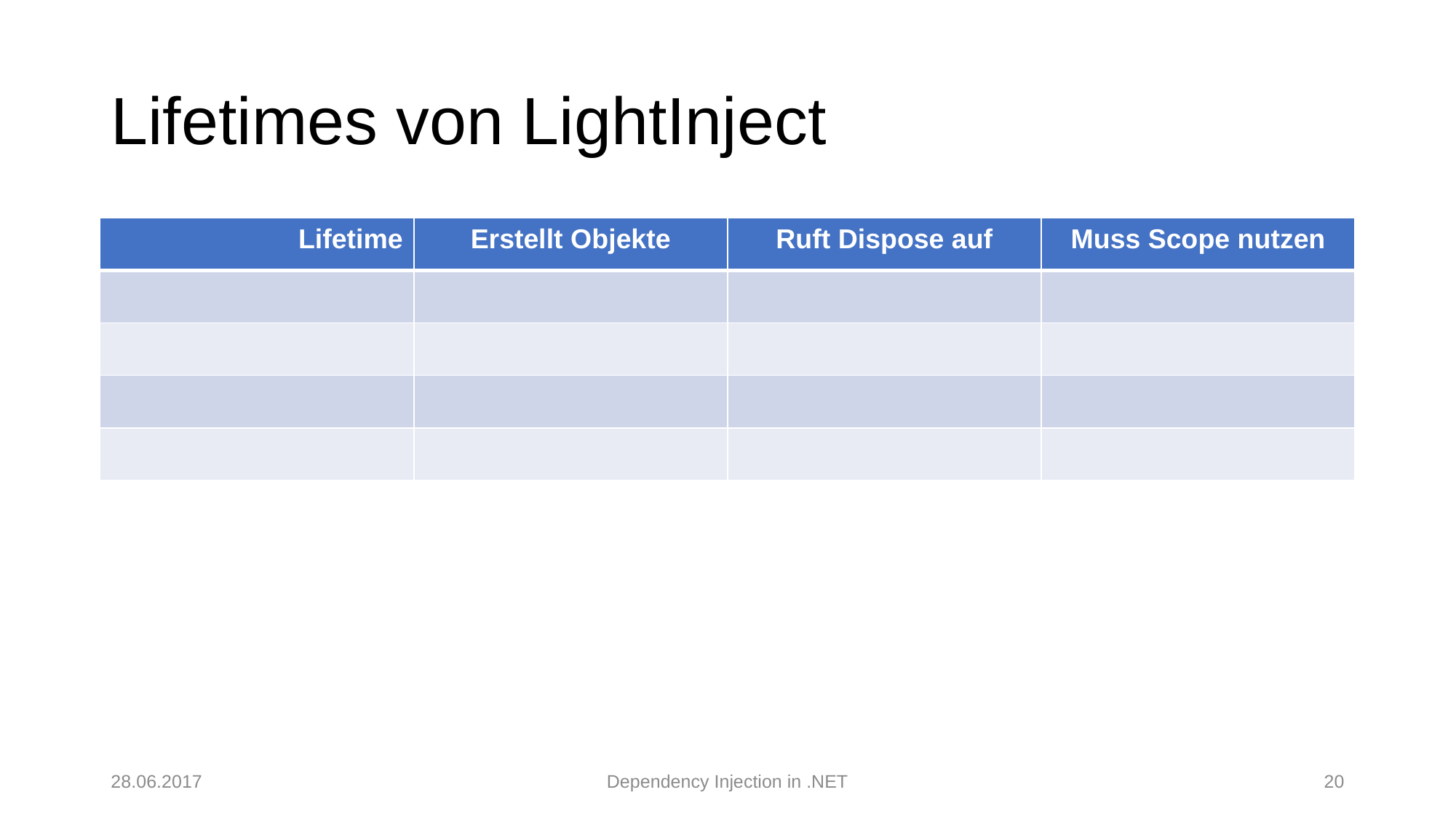

# Lifetimes von LightInject
| Lifetime | Erstellt Objekte | Ruft Dispose auf | Muss Scope nutzen |
| --- | --- | --- | --- |
|  |  |  |  |
|  |  |  |  |
|  |  |  |  |
|  |  |  |  |
28.06.2017
Dependency Injection in .NET
20